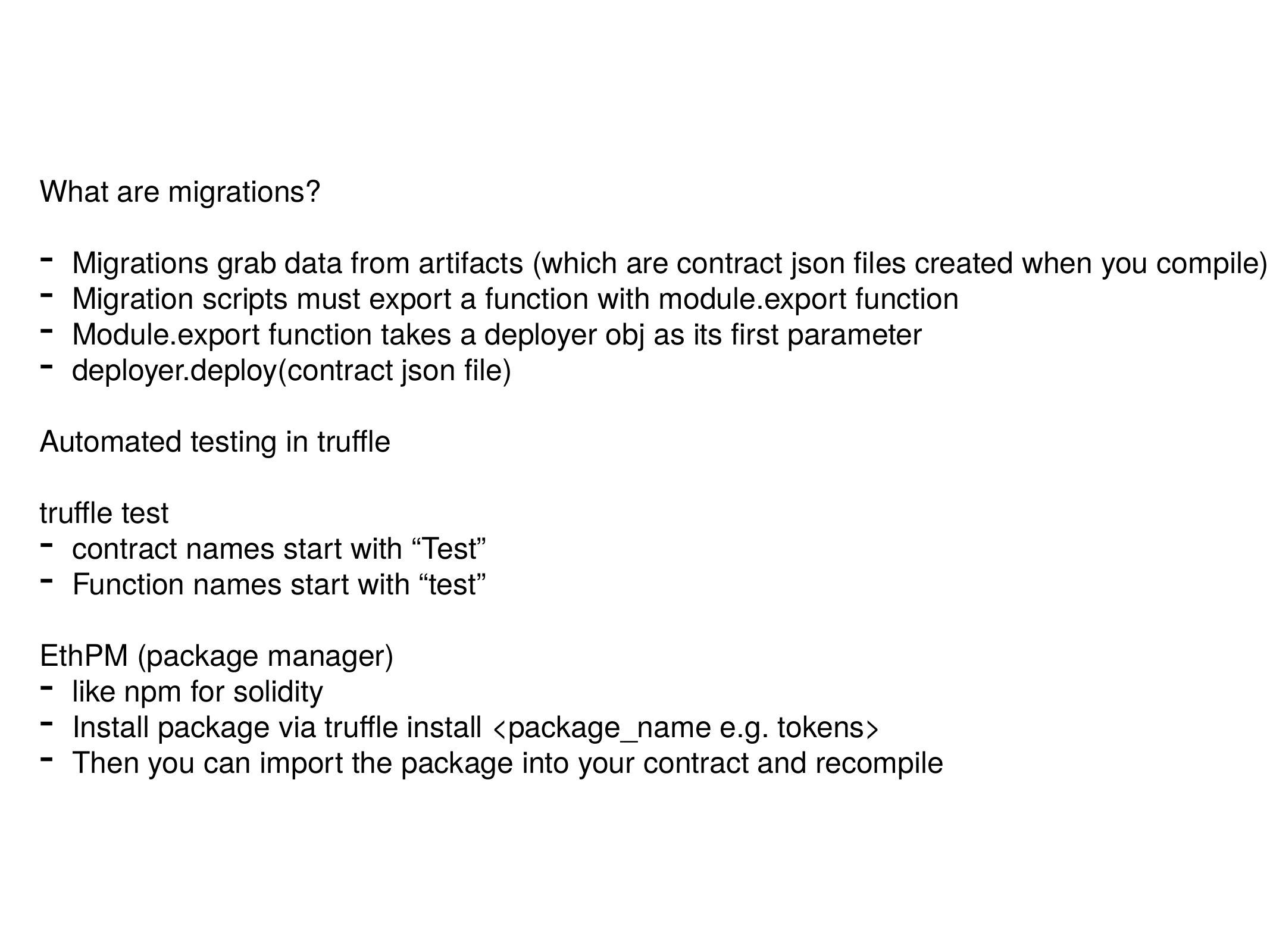

What are migrations?

Migrations grab data from artifacts (which are contract json files created when you compile)
Migration scripts must export a function with module.export function
Module.export function takes a deployer obj as its first parameter
deployer.deploy(contract json file)

Automated testing in truffle

truffle test
contract names start with “Test”
Function names start with “test”

EthPM (package manager)
like npm for solidity
Install package via truffle install <package_name e.g. tokens>
Then you can import the package into your contract and recompile